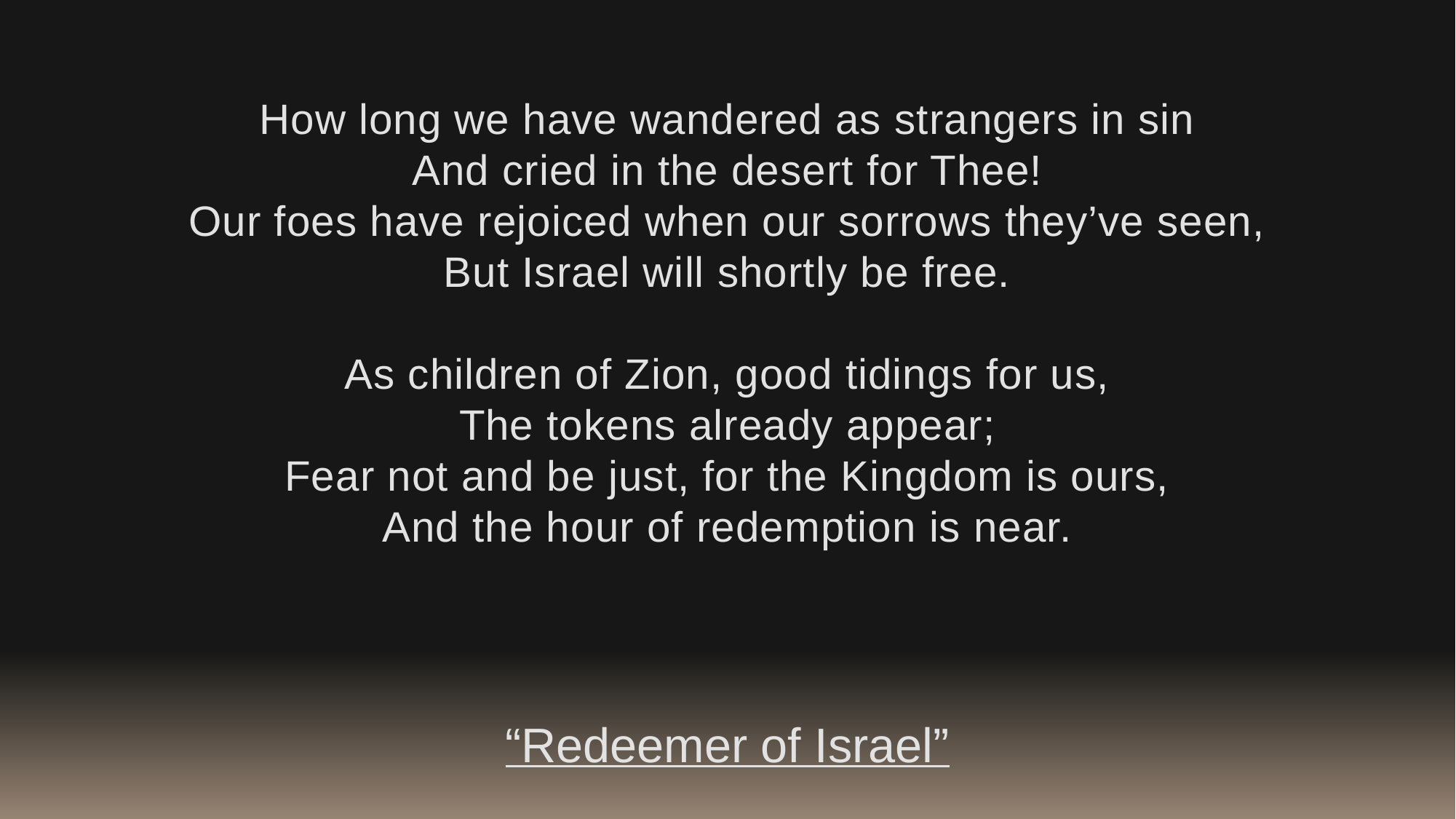

How long we have wandered as strangers in sin
And cried in the desert for Thee!
Our foes have rejoiced when our sorrows they’ve seen,
But Israel will shortly be free.

As children of Zion, good tidings for us,
The tokens already appear;
Fear not and be just, for the Kingdom is ours,
And the hour of redemption is near.

“Redeemer of Israel”